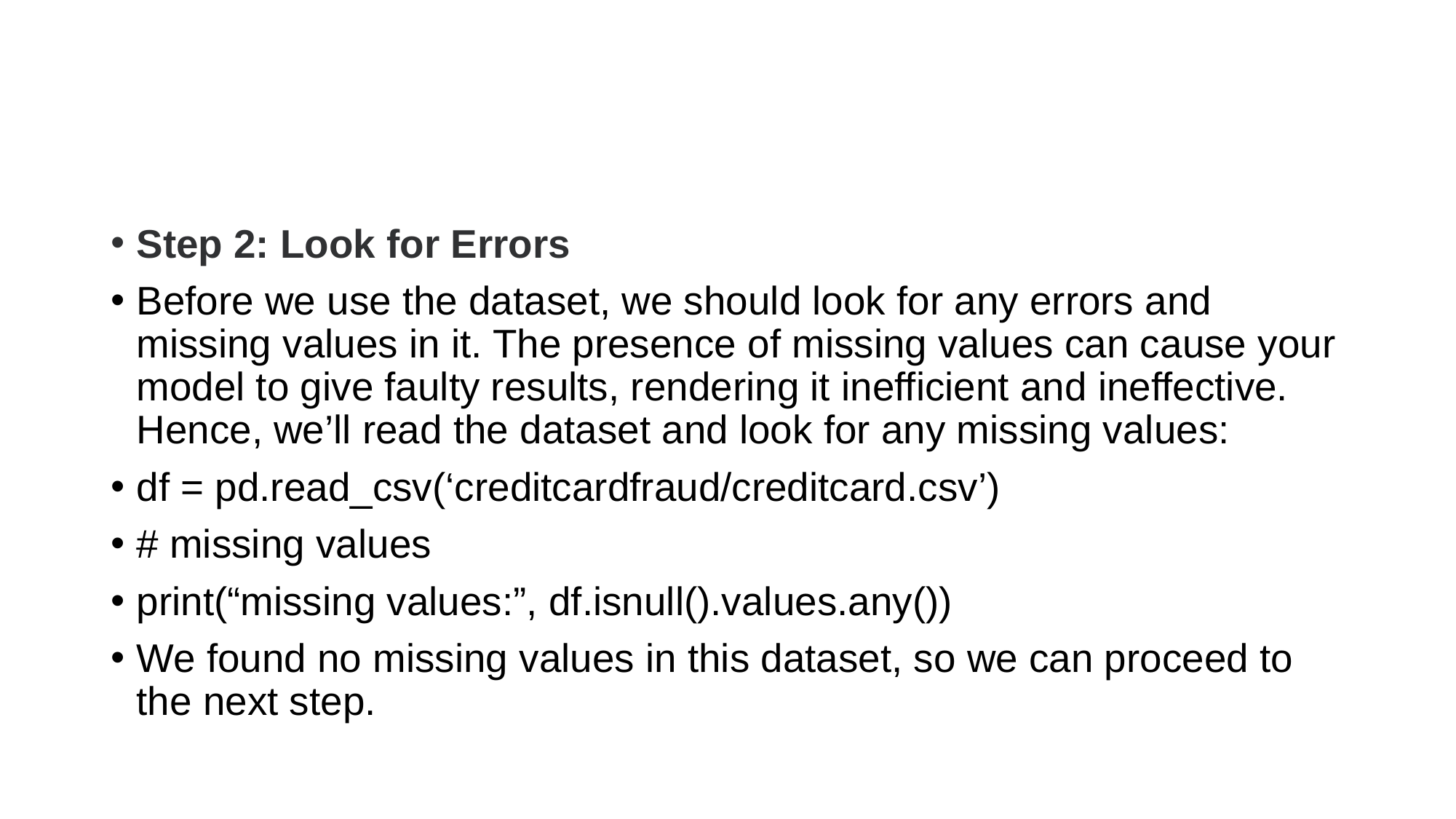

Step 2: Look for Errors
Before we use the dataset, we should look for any errors and missing values in it. The presence of missing values can cause your model to give faulty results, rendering it inefficient and ineffective. Hence, we’ll read the dataset and look for any missing values:
df = pd.read_csv(‘creditcardfraud/creditcard.csv’)
# missing values
print(“missing values:”, df.isnull().values.any())
We found no missing values in this dataset, so we can proceed to the next step.